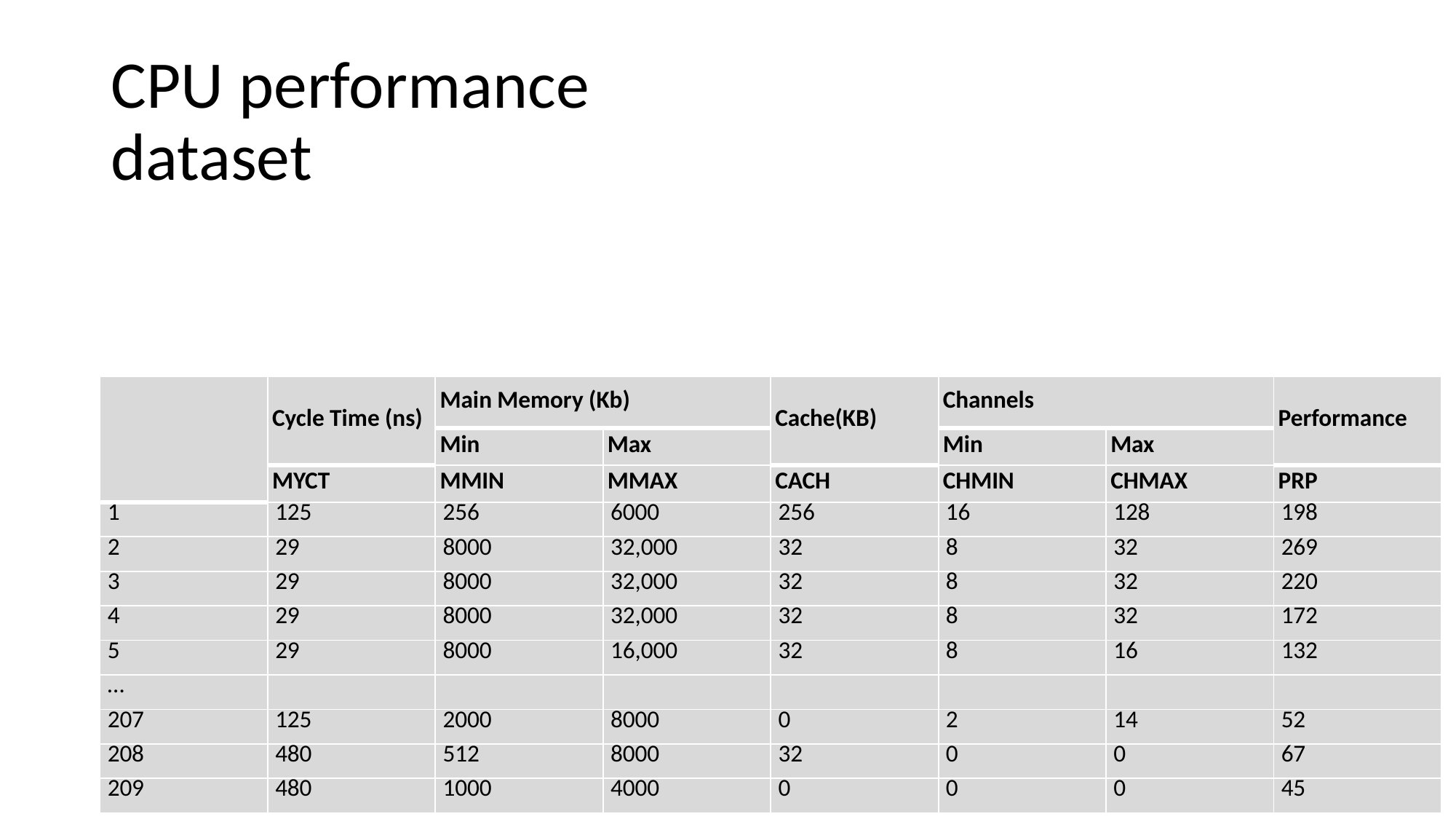

# CPU performance dataset
|  | Cycle Time (ns) | Main Memory (Kb) |  | Cache(KB) | Channels |  | Performance |
| --- | --- | --- | --- | --- | --- | --- | --- |
|  |  | Min | Max |  | Min | Max |  |
|  | MYCT | MMIN | MMAX | CACH | CHMIN | CHMAX | PRP |
| 1 | 125 | 256 | 6000 | 256 | 16 | 128 | 198 |
| 2 | 29 | 8000 | 32,000 | 32 | 8 | 32 | 269 |
| 3 | 29 | 8000 | 32,000 | 32 | 8 | 32 | 220 |
| 4 | 29 | 8000 | 32,000 | 32 | 8 | 32 | 172 |
| 5 | 29 | 8000 | 16,000 | 32 | 8 | 16 | 132 |
| … |  |  |  |  |  |  |  |
| 207 | 125 | 2000 | 8000 | 0 | 2 | 14 | 52 |
| 208 | 480 | 512 | 8000 | 32 | 0 | 0 | 67 |
| 209 | 480 | 1000 | 4000 | 0 | 0 | 0 | 45 |